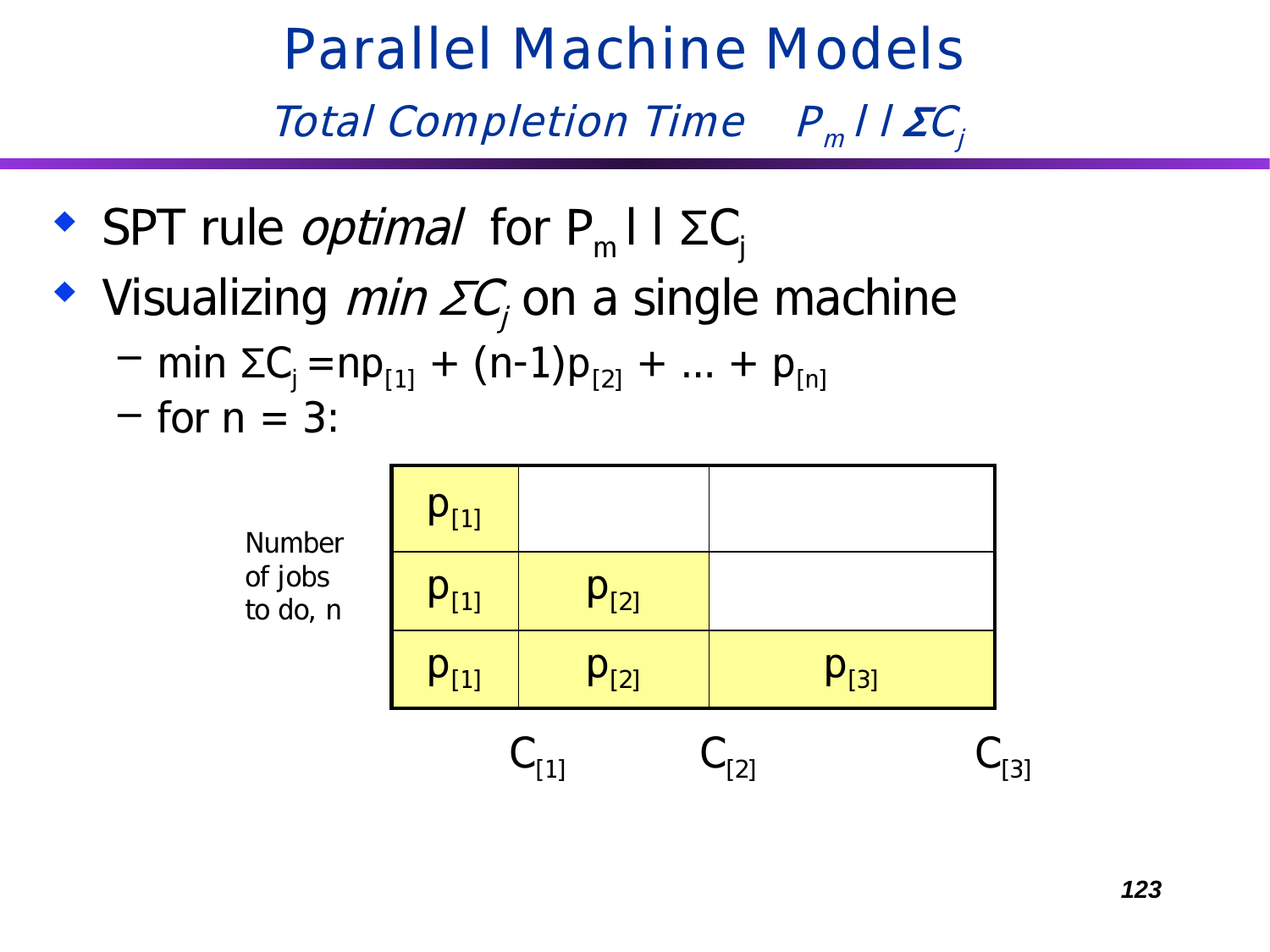

Parallel Machine Models
Total Completion Time    Pm l l ΣCj
SPT rule optimal  for Pm l l ΣCj
Visualizing min ΣCj on a single machine
min ΣCj =np[1] + (n-1)p[2] + … + p[n]
for n = 3:

shaded area is smallest when smallest pj matched with largest coefficient
| p[1] |  |  |
| --- | --- | --- |
| p[1] | p[2] |  |
| p[1] | p[2] | p[3] |
Number of jobs to do, n
C[1]
C[2]
C[3]
123